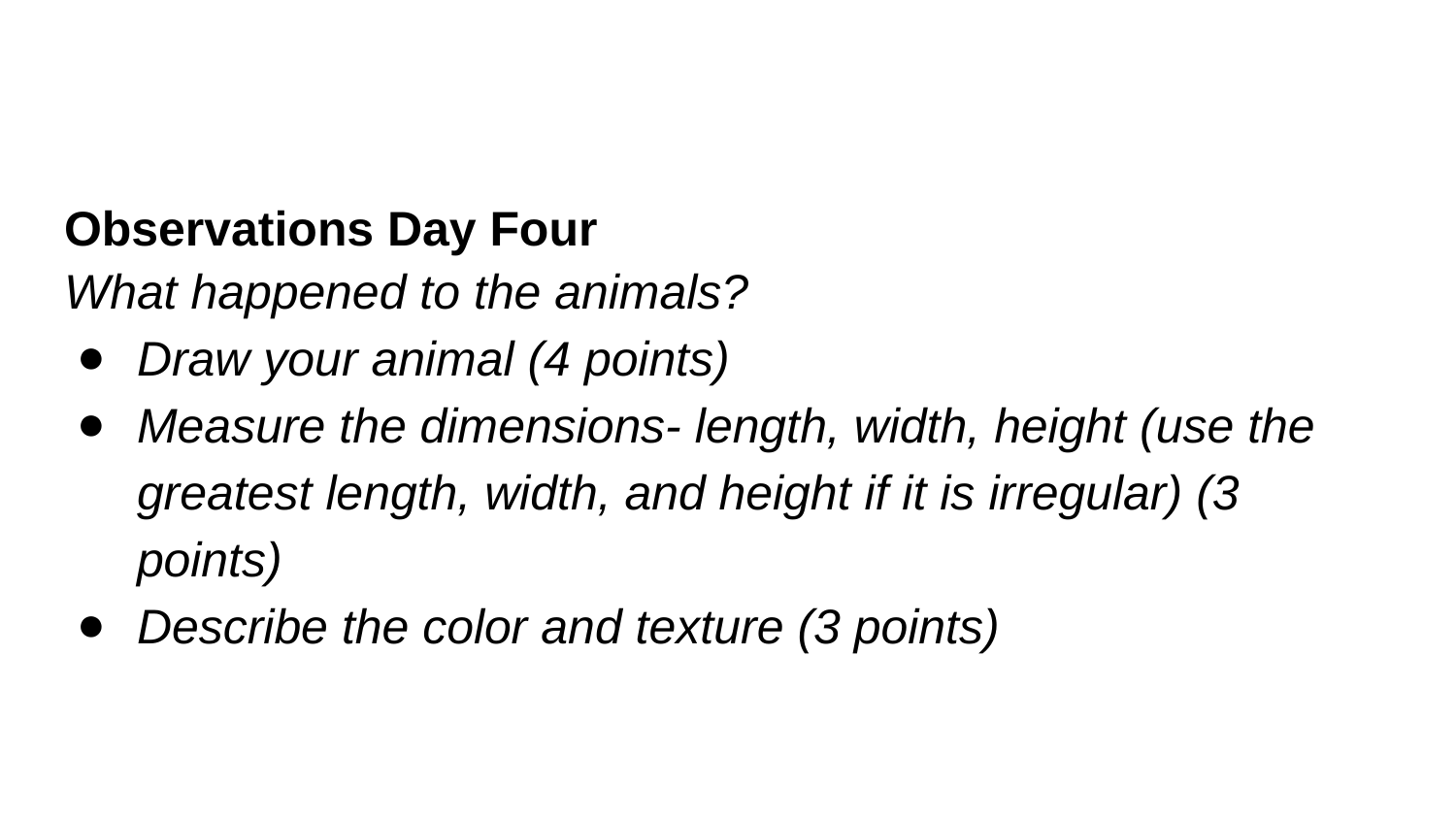

Observations Day Four
What happened to the animals?
Draw your animal (4 points)
Measure the dimensions- length, width, height (use the greatest length, width, and height if it is irregular) (3 points)
Describe the color and texture (3 points)